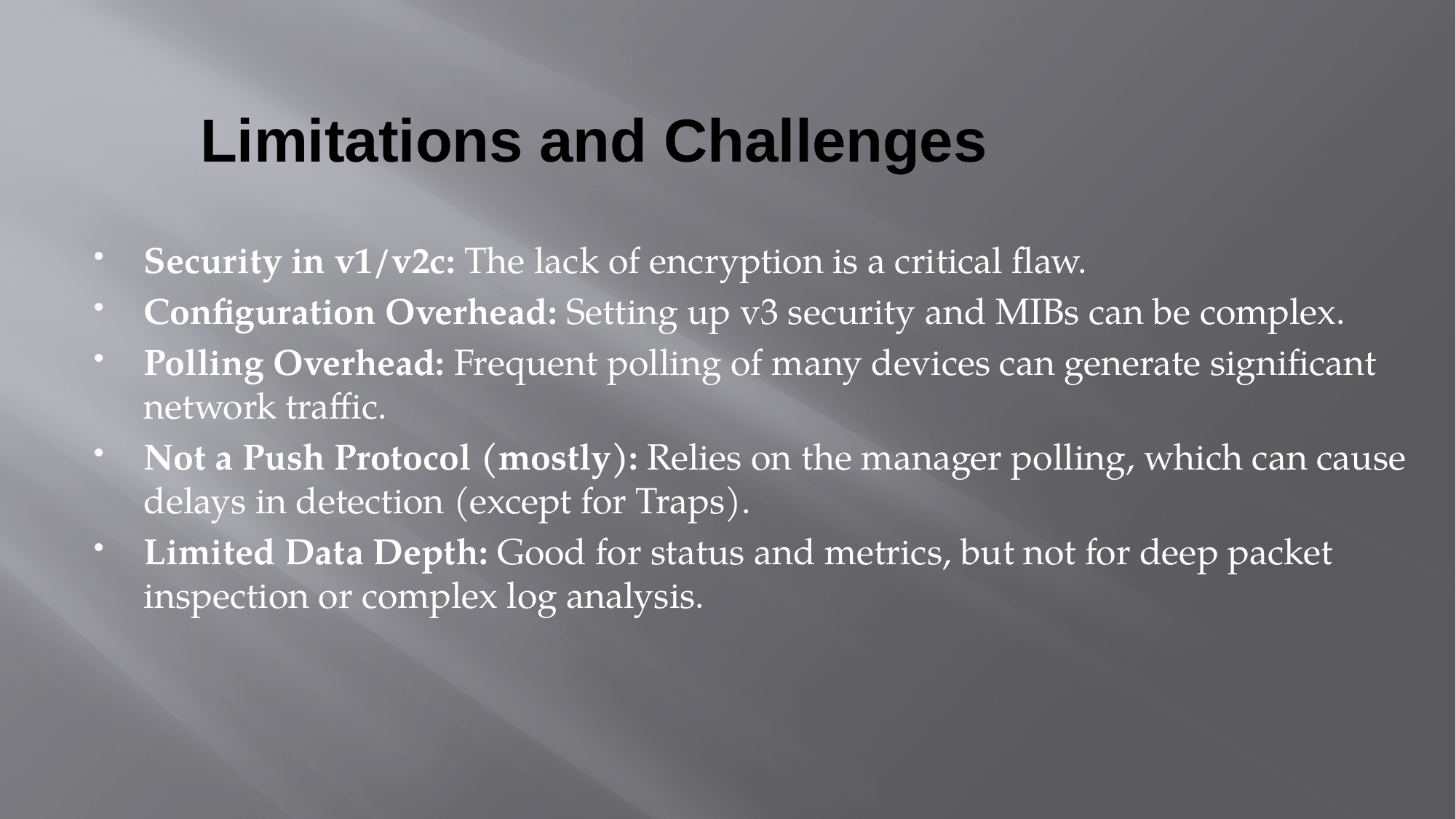

# Limitations and Challenges
Security in v1/v2c: The lack of encryption is a critical flaw.
Configuration Overhead: Setting up v3 security and MIBs can be complex.
Polling Overhead: Frequent polling of many devices can generate significant network traffic.
Not a Push Protocol (mostly): Relies on the manager polling, which can cause delays in detection (except for Traps).
Limited Data Depth: Good for status and metrics, but not for deep packet inspection or complex log analysis.